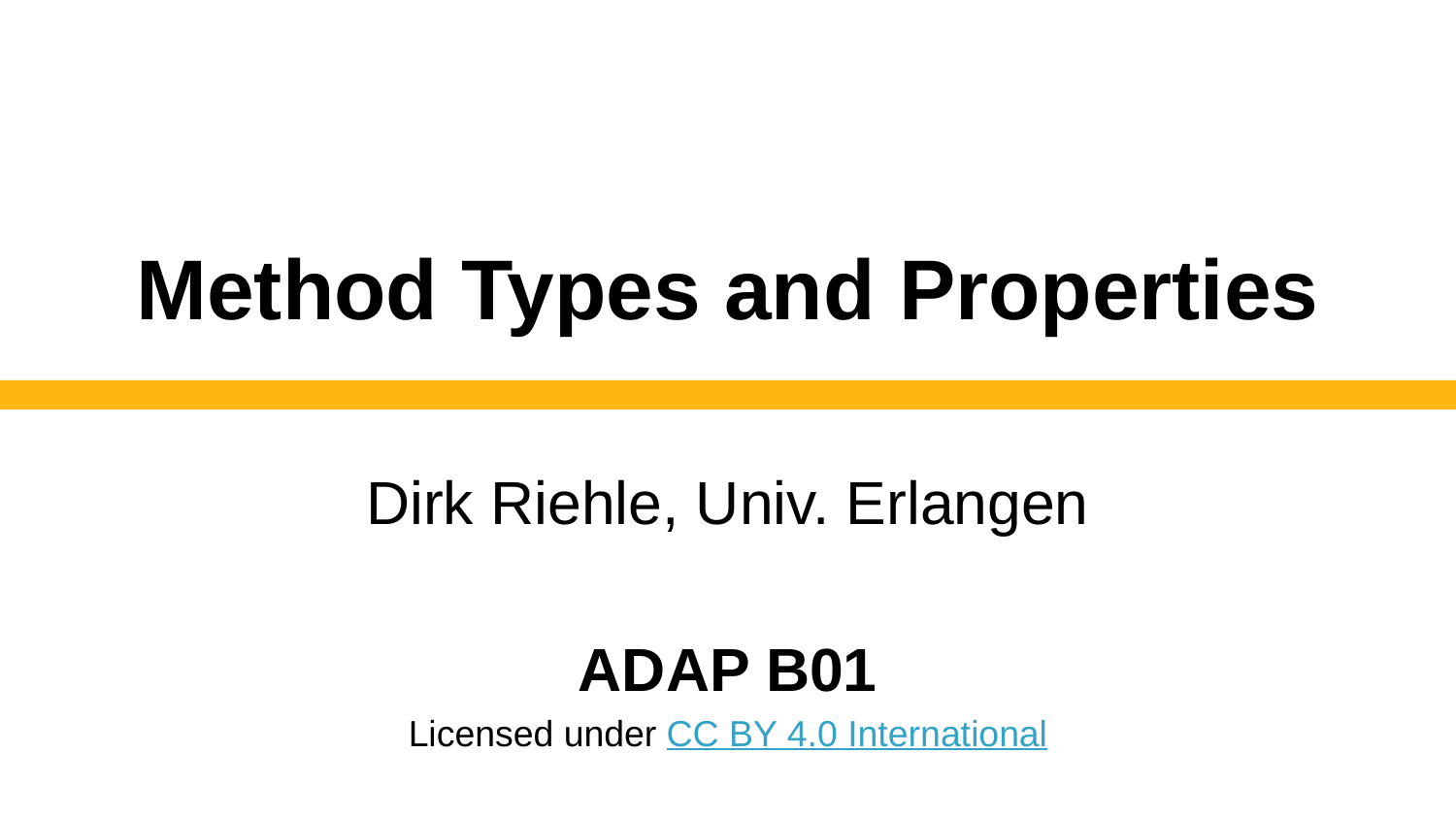

# Method Types and Properties
Dirk Riehle, Univ. Erlangen

ADAP B01
Licensed under CC BY 4.0 International